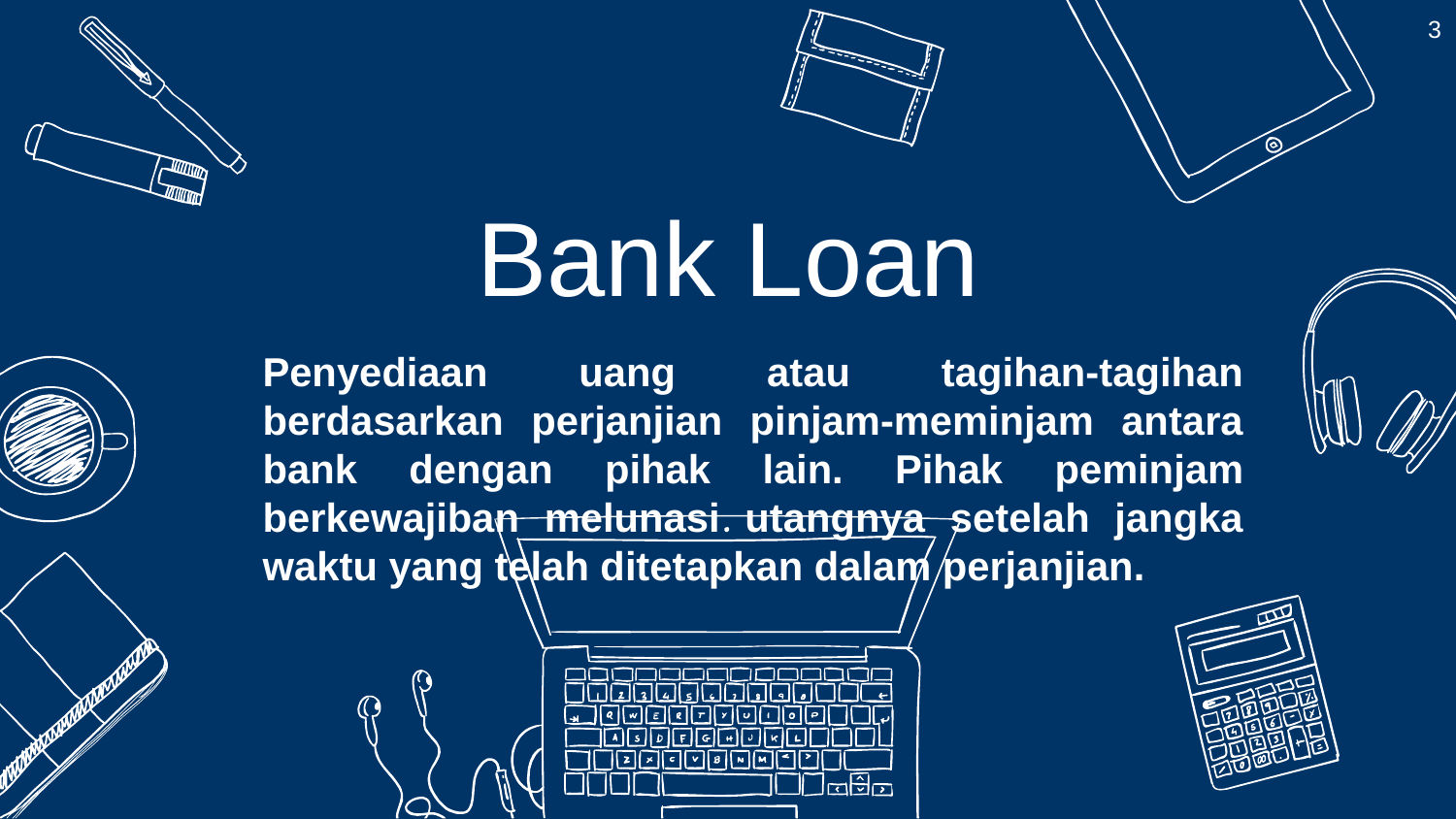

3
# Bank Loan
Penyediaan uang atau tagihan-tagihan berdasarkan perjanjian pinjam-meminjam antara bank dengan pihak lain. Pihak peminjam berkewajiban melunasi utangnya setelah jangka waktu yang telah ditetapkan dalam perjanjian.